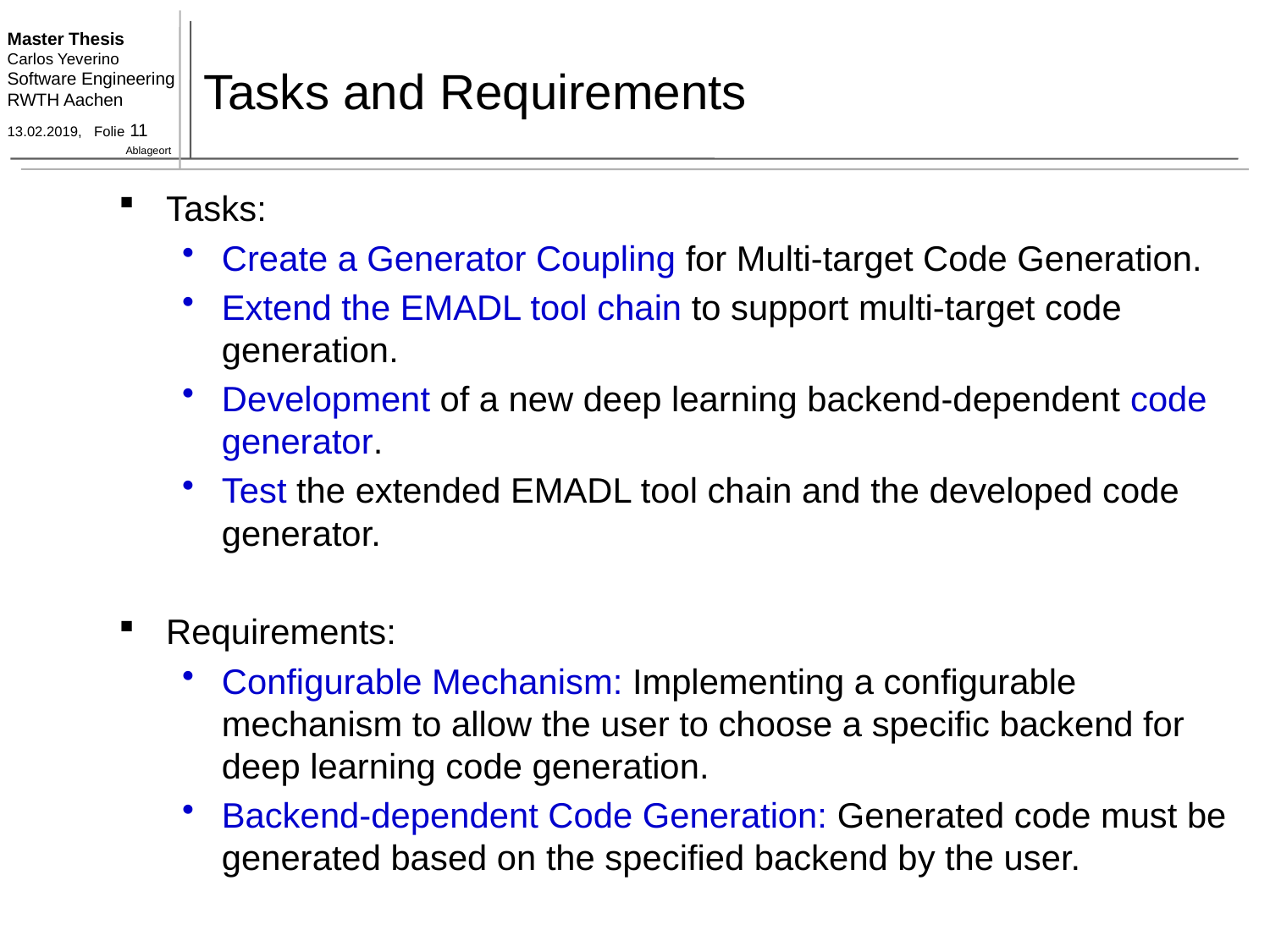

# Tasks and Requirements
Tasks:
Create a Generator Coupling for Multi-target Code Generation.
Extend the EMADL tool chain to support multi-target code generation.
Development of a new deep learning backend-dependent code generator.
Test the extended EMADL tool chain and the developed code generator.

Requirements:
Configurable Mechanism: Implementing a configurable mechanism to allow the user to choose a specific backend for deep learning code generation.
Backend-dependent Code Generation: Generated code must be generated based on the specified backend by the user.